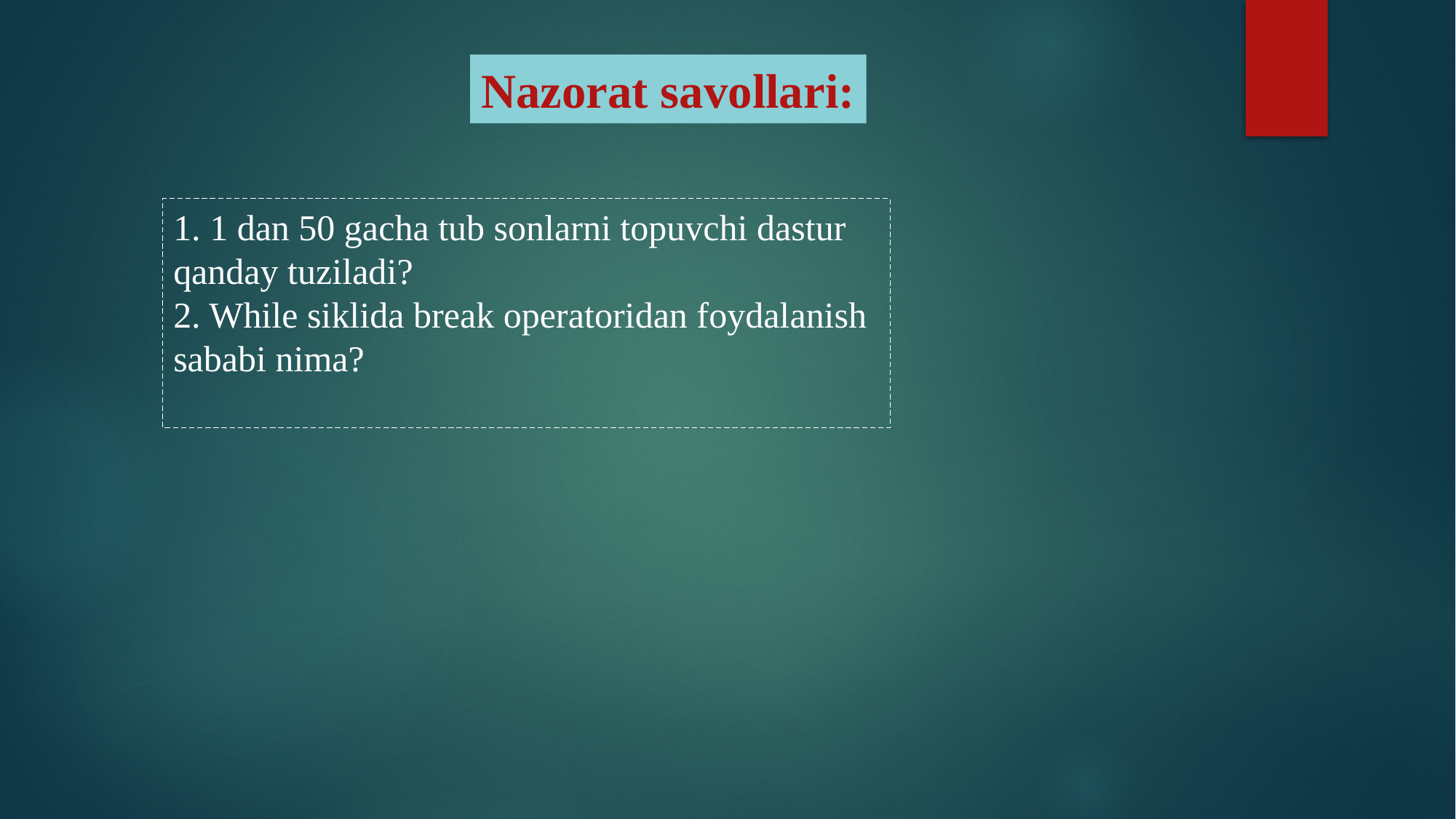

Nazorat savollari:
1. 1 dan 50 gacha tub sonlarni topuvchi dastur qanday tuziladi?
2. While siklida break operatoridan foydalanish sababi nima?